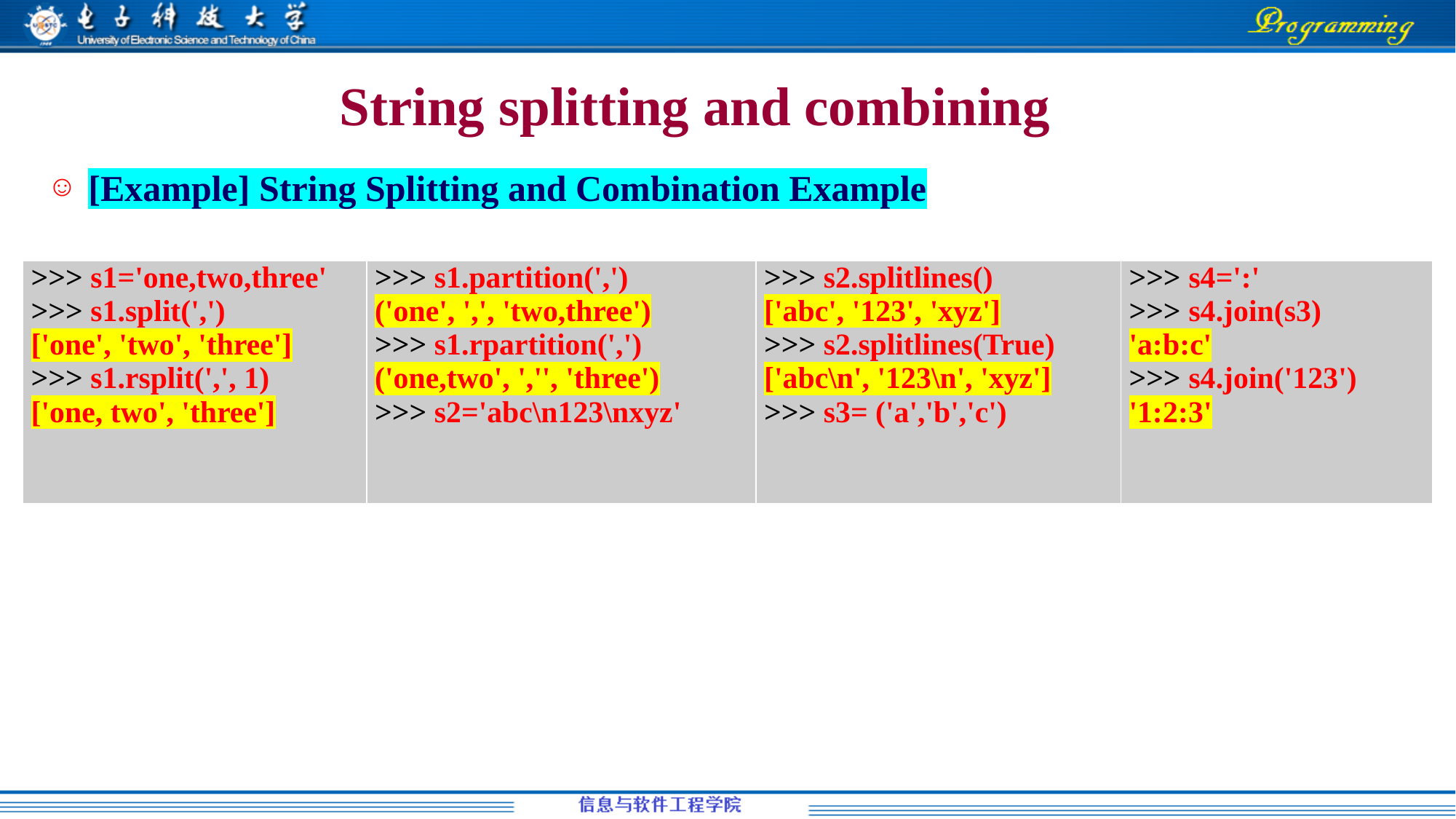

[Example] String Splitting and Combination Example
# String splitting and combining
| >>> s1='one,two,three' >>> s1.split(',') ['one', 'two', 'three'] >>> s1.rsplit(',', 1) ['one, two', 'three'] | >>> s1.partition(',') ('one', ',', 'two,three') >>> s1.rpartition(',') ('one,two', ','', 'three') >>> s2='abc\n123\nxyz' | >>> s2.splitlines() ['abc', '123', 'xyz'] >>> s2.splitlines(True) ['abc\n', '123\n', 'xyz'] >>> s3= ('a','b','c') | >>> s4=':' >>> s4.join(s3) 'a:b:c' >>> s4.join('123') '1:2:3' |
| --- | --- | --- | --- |